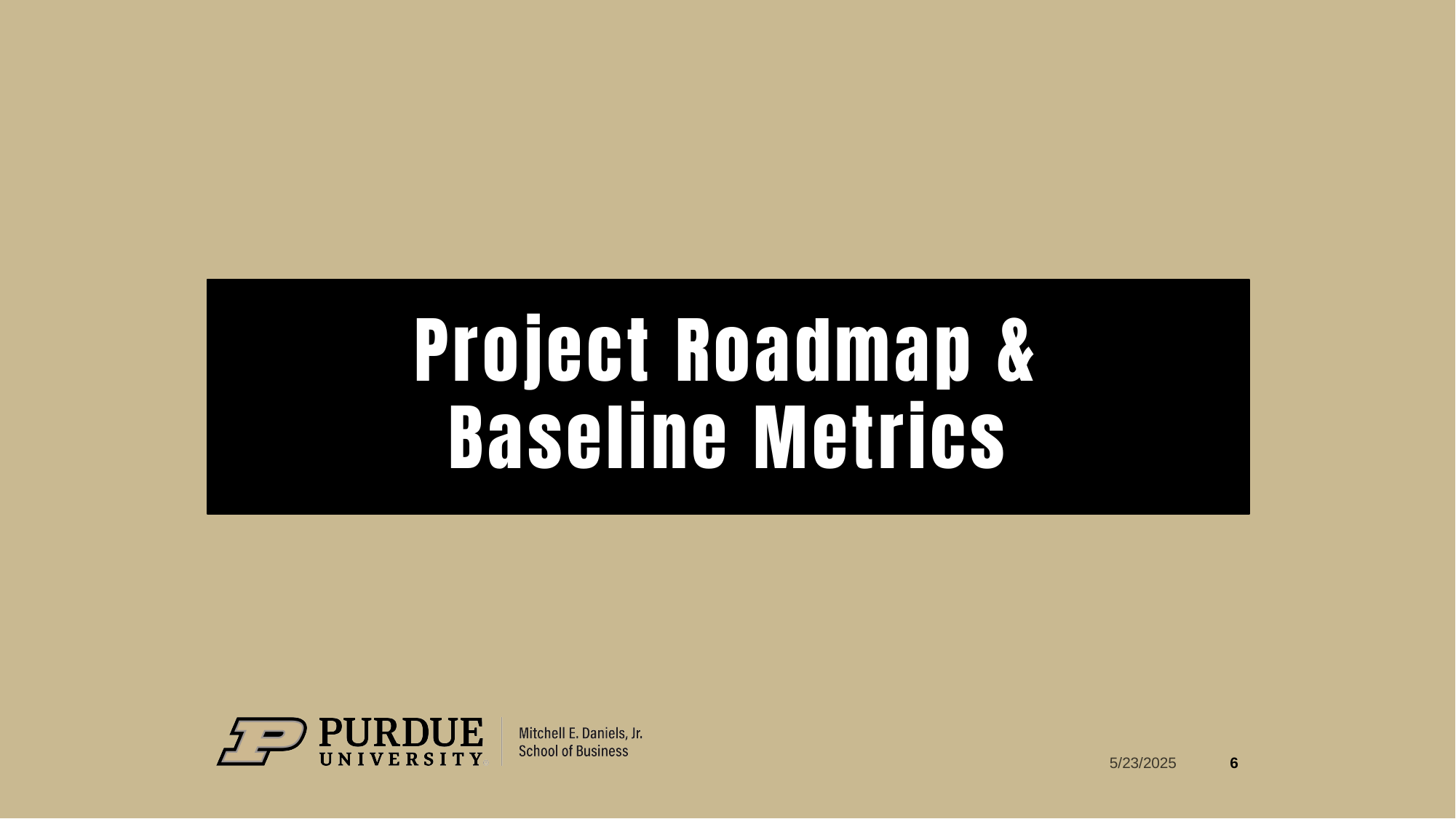

Project Roadmap & Baseline Metrics
6
5/23/2025